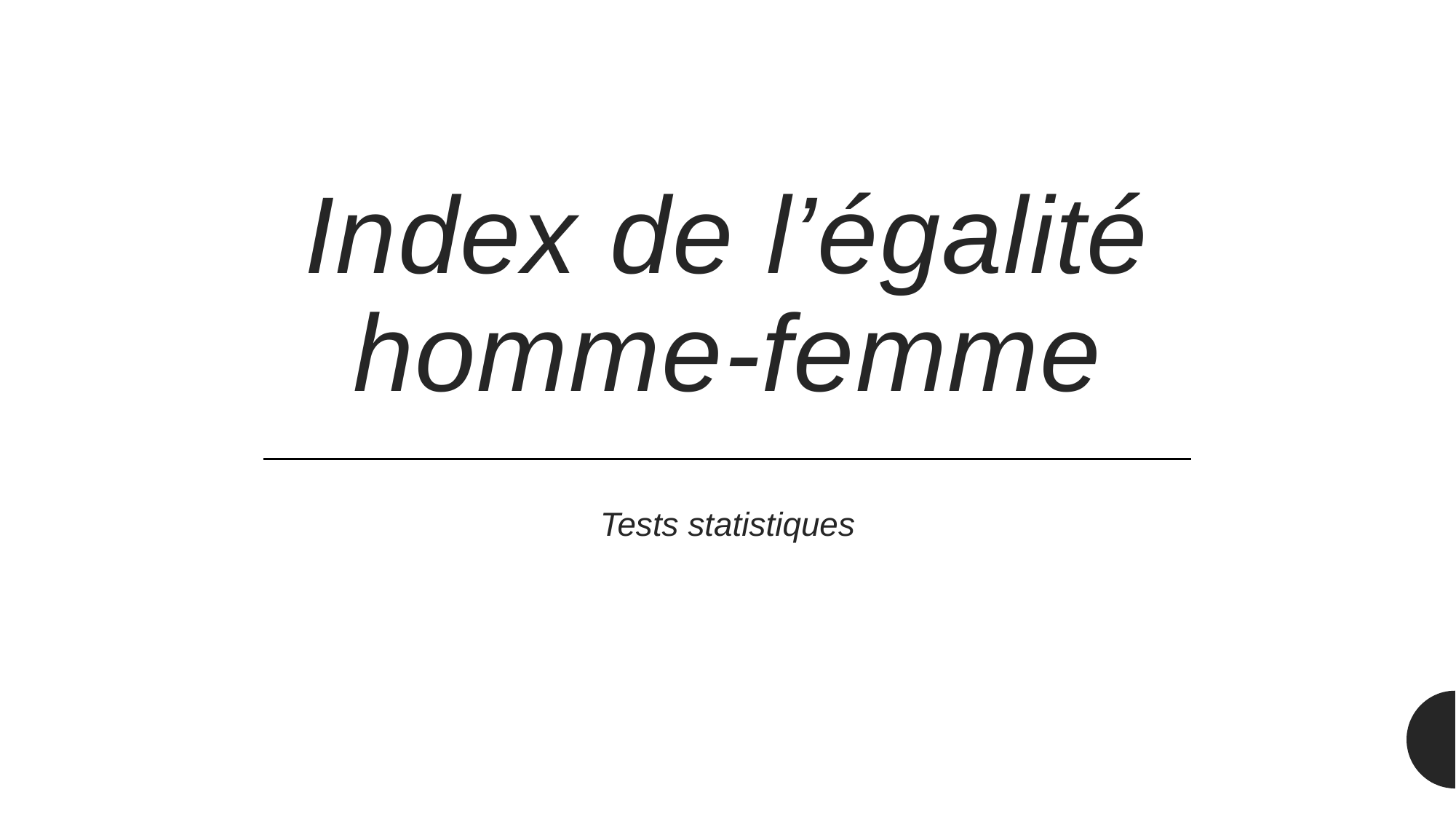

# Index de l’égalité homme-femme
Tests statistiques